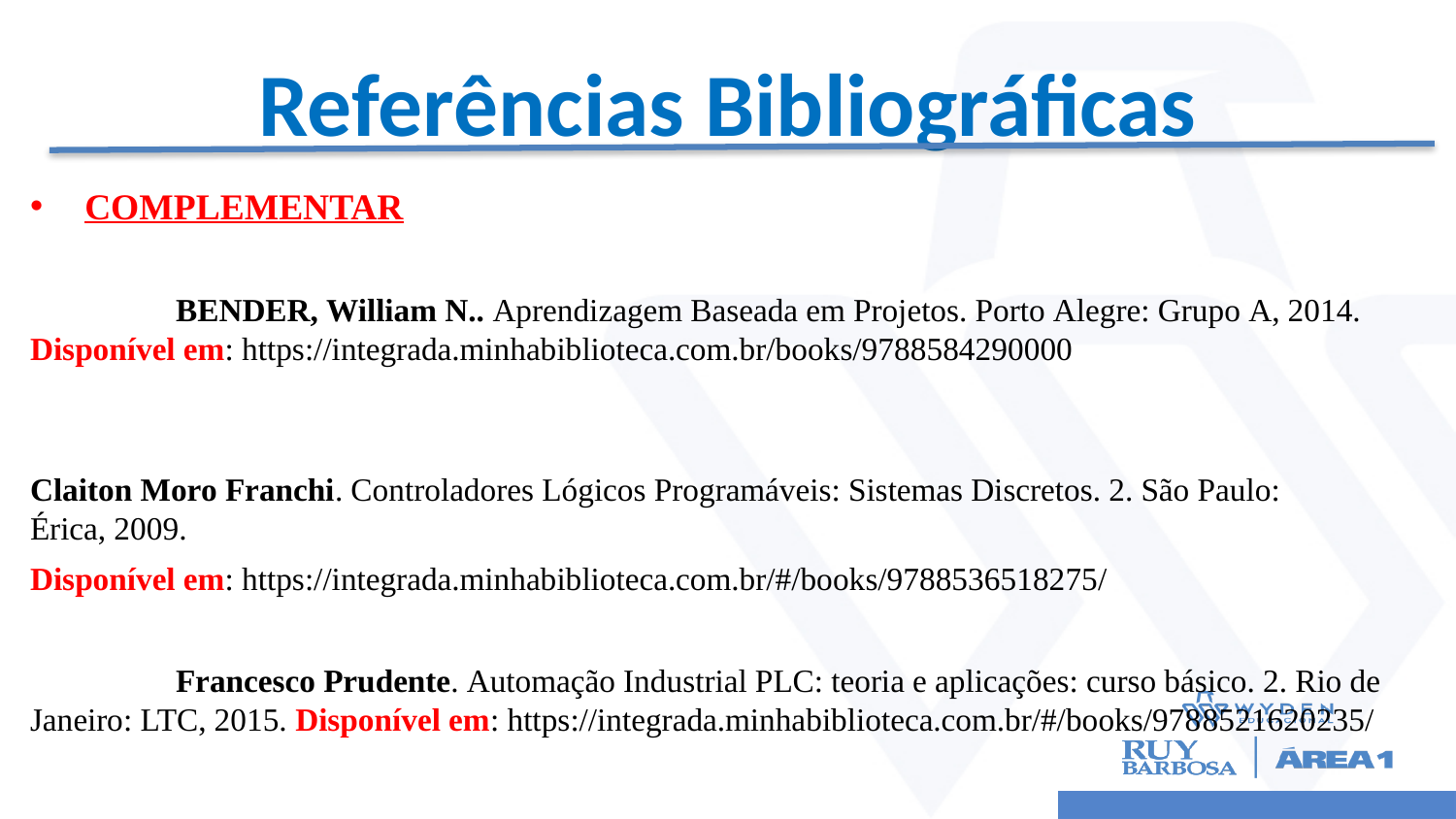

# Referências Bibliográficas
COMPLEMENTAR

	BENDER, William N.. Aprendizagem Baseada em Projetos. Porto Alegre: Grupo A, 2014. Disponível em: https://integrada.minhabiblioteca.com.br/books/9788584290000

	Claiton Moro Franchi. Controladores Lógicos Programáveis: Sistemas Discretos. 2. São Paulo: Érica, 2009.
Disponível em: https://integrada.minhabiblioteca.com.br/#/books/9788536518275/

	Francesco Prudente. Automação Industrial PLC: teoria e aplicações: curso básico. 2. Rio de Janeiro: LTC, 2015. Disponível em: https://integrada.minhabiblioteca.com.br/#/books/978­85­216­2023­5/